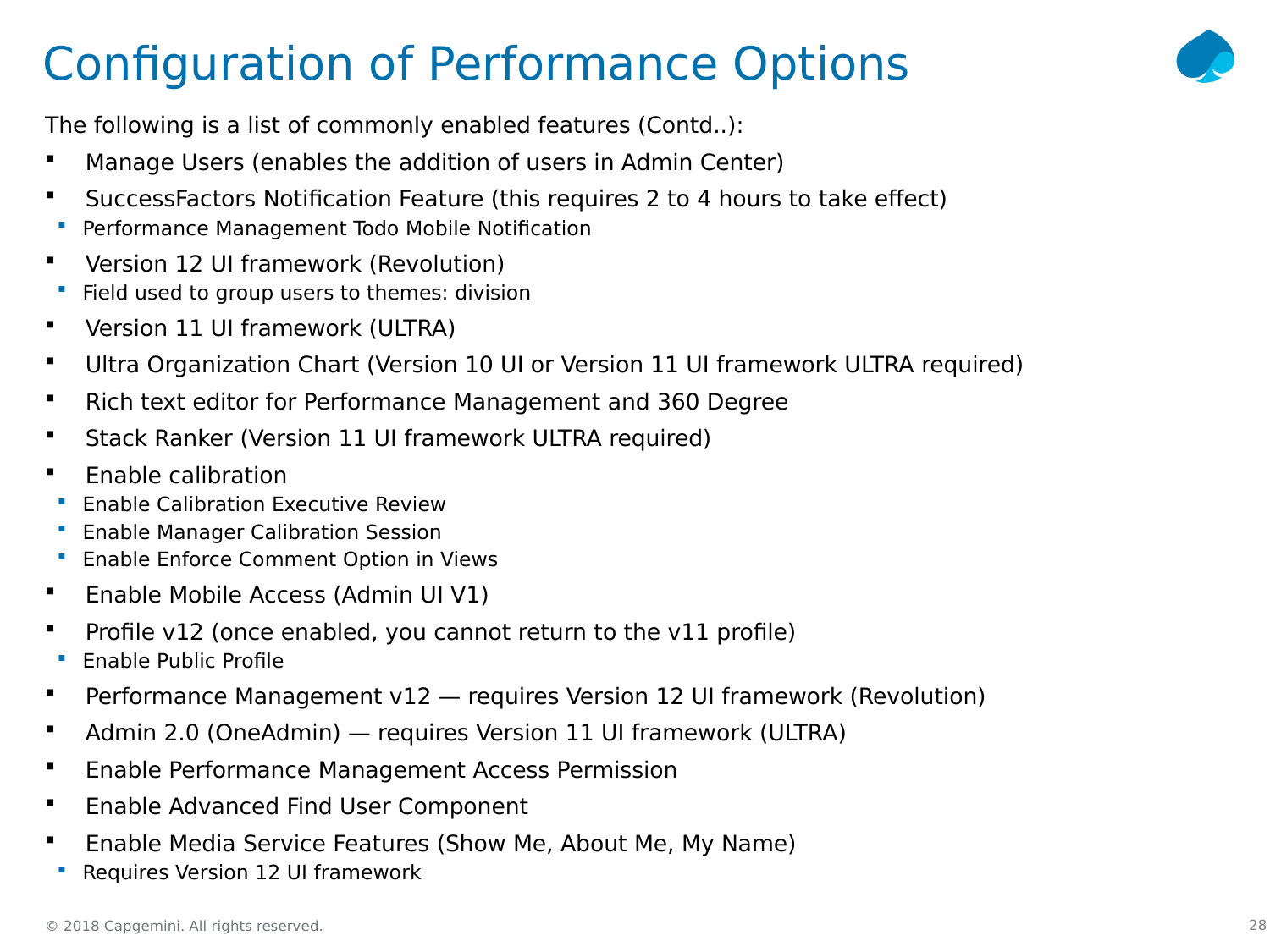

# Configuration of Performance Options
The following is a list of commonly enabled features (Contd..):
Manage Users (enables the addition of users in Admin Center)
SuccessFactors Notification Feature (this requires 2 to 4 hours to take effect)
Performance Management Todo Mobile Notification
Version 12 UI framework (Revolution)
Field used to group users to themes: division
Version 11 UI framework (ULTRA)
Ultra Organization Chart (Version 10 UI or Version 11 UI framework ULTRA required)
Rich text editor for Performance Management and 360 Degree
Stack Ranker (Version 11 UI framework ULTRA required)
Enable calibration
Enable Calibration Executive Review
Enable Manager Calibration Session
Enable Enforce Comment Option in Views
Enable Mobile Access (Admin UI V1)
Profile v12 (once enabled, you cannot return to the v11 profile)
Enable Public Profile
Performance Management v12 — requires Version 12 UI framework (Revolution)
Admin 2.0 (OneAdmin) — requires Version 11 UI framework (ULTRA)
Enable Performance Management Access Permission
Enable Advanced Find User Component
Enable Media Service Features (Show Me, About Me, My Name)
Requires Version 12 UI framework